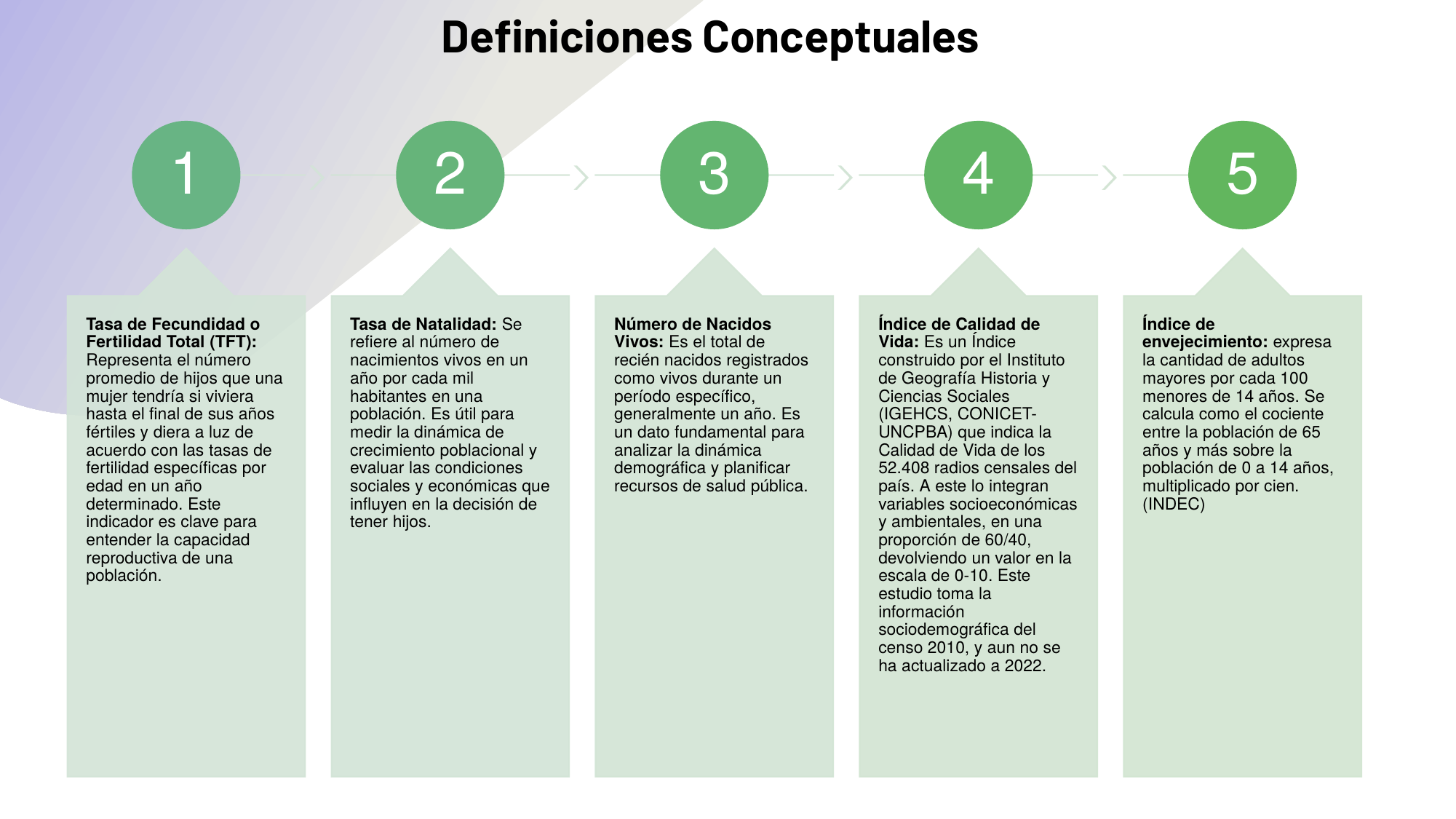

# Definiciones Conceptuales
1
Tasa de Fecundidad o Fertilidad Total (TFT): Representa el número promedio de hijos que una mujer tendría si viviera hasta el final de sus años fértiles y diera a luz de acuerdo con las tasas de fertilidad específicas por edad en un año determinado. Este indicador es clave para entender la capacidad reproductiva de una población.
2
Tasa de Natalidad: Se refiere al número de nacimientos vivos en un año por cada mil habitantes en una población. Es útil para medir la dinámica de crecimiento poblacional y evaluar las condiciones sociales y económicas que influyen en la decisión de tener hijos.
3
Número de Nacidos Vivos: Es el total de recién nacidos registrados como vivos durante un período específico, generalmente un año. Es un dato fundamental para analizar la dinámica demográfica y planificar recursos de salud pública.
4
Índice de Calidad de Vida: Es un Índice construido por el Instituto de Geografía Historia y Ciencias Sociales (IGEHCS, CONICET-UNCPBA) que indica la Calidad de Vida de los 52.408 radios censales del país. A este lo integran variables socioeconómicas y ambientales, en una proporción de 60/40, devolviendo un valor en la escala de 0-10. Este estudio toma la información sociodemográfica del censo 2010, y aun no se ha actualizado a 2022.
5
Índice de envejecimiento: expresa la cantidad de adultos mayores por cada 100 menores de 14 años. Se calcula como el cociente entre la población de 65 años y más sobre la población de 0 a 14 años, multiplicado por cien. (INDEC)